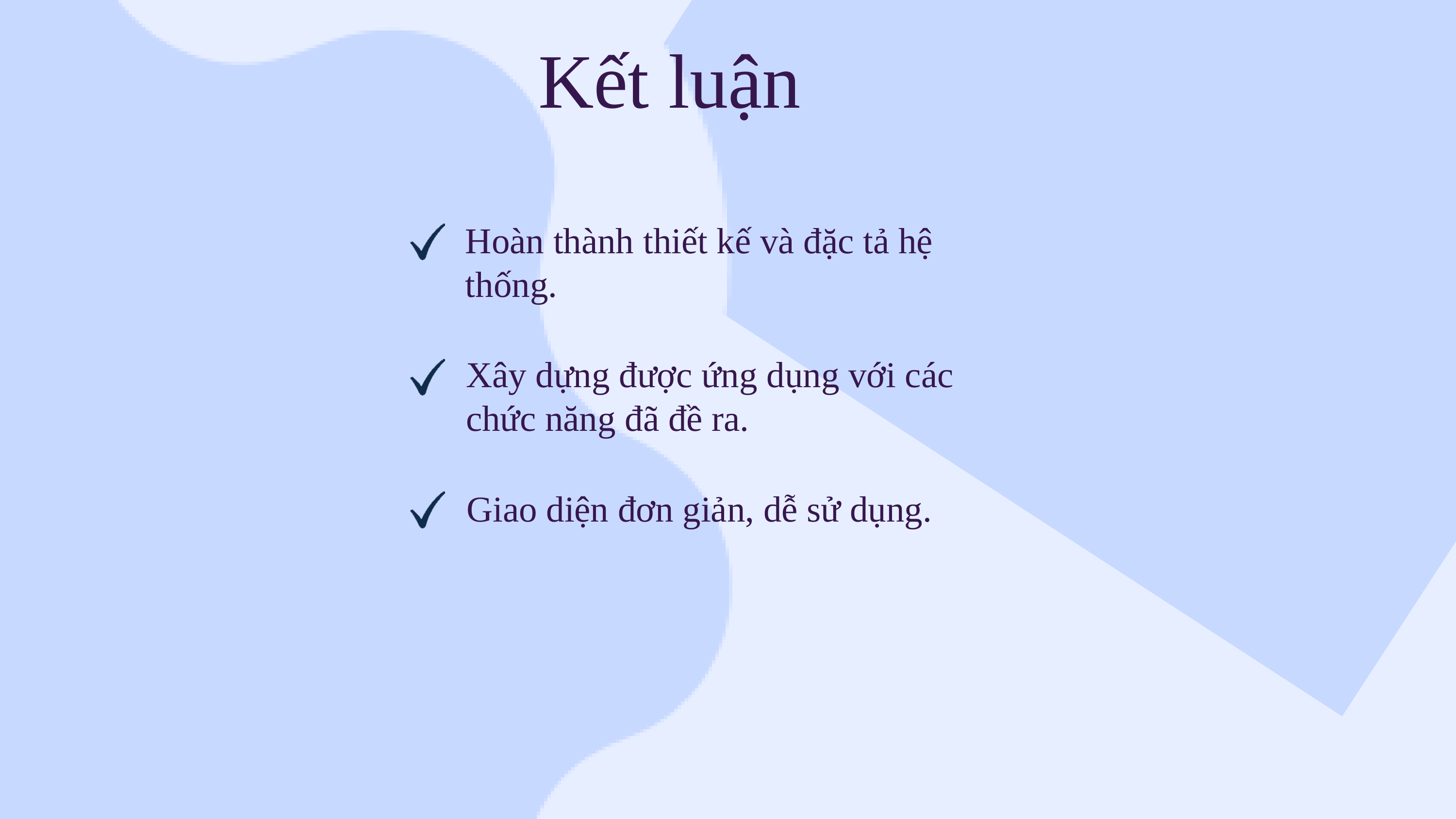

Kết luận
Hoàn thành thiết kế và đặc tả hệ thống.

Xây dựng được ứng dụng với các chức năng đã đề ra.

Giao diện đơn giản, dễ sử dụng.